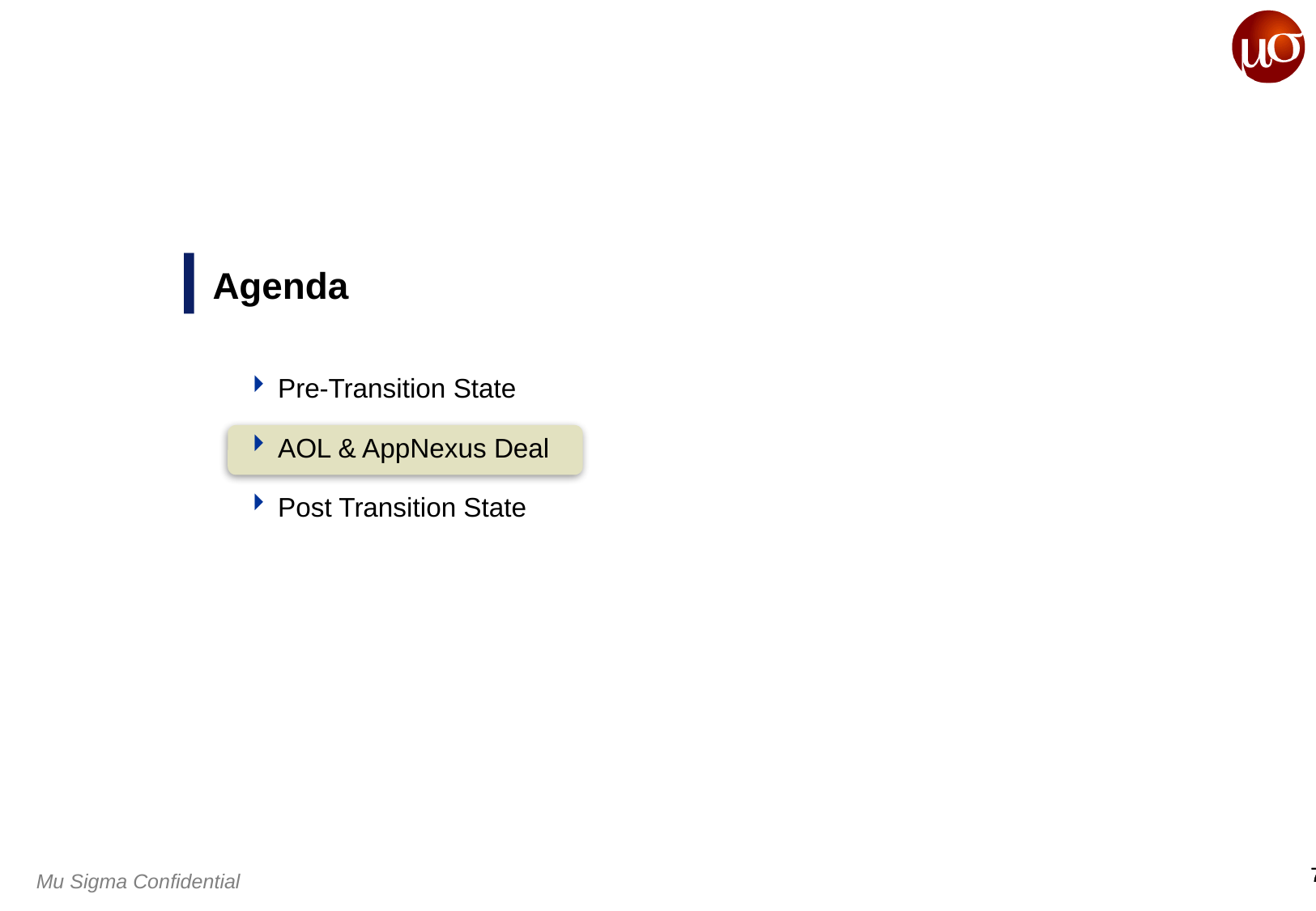

# Agenda
Pre-Transition State
AOL & AppNexus Deal
Post Transition State